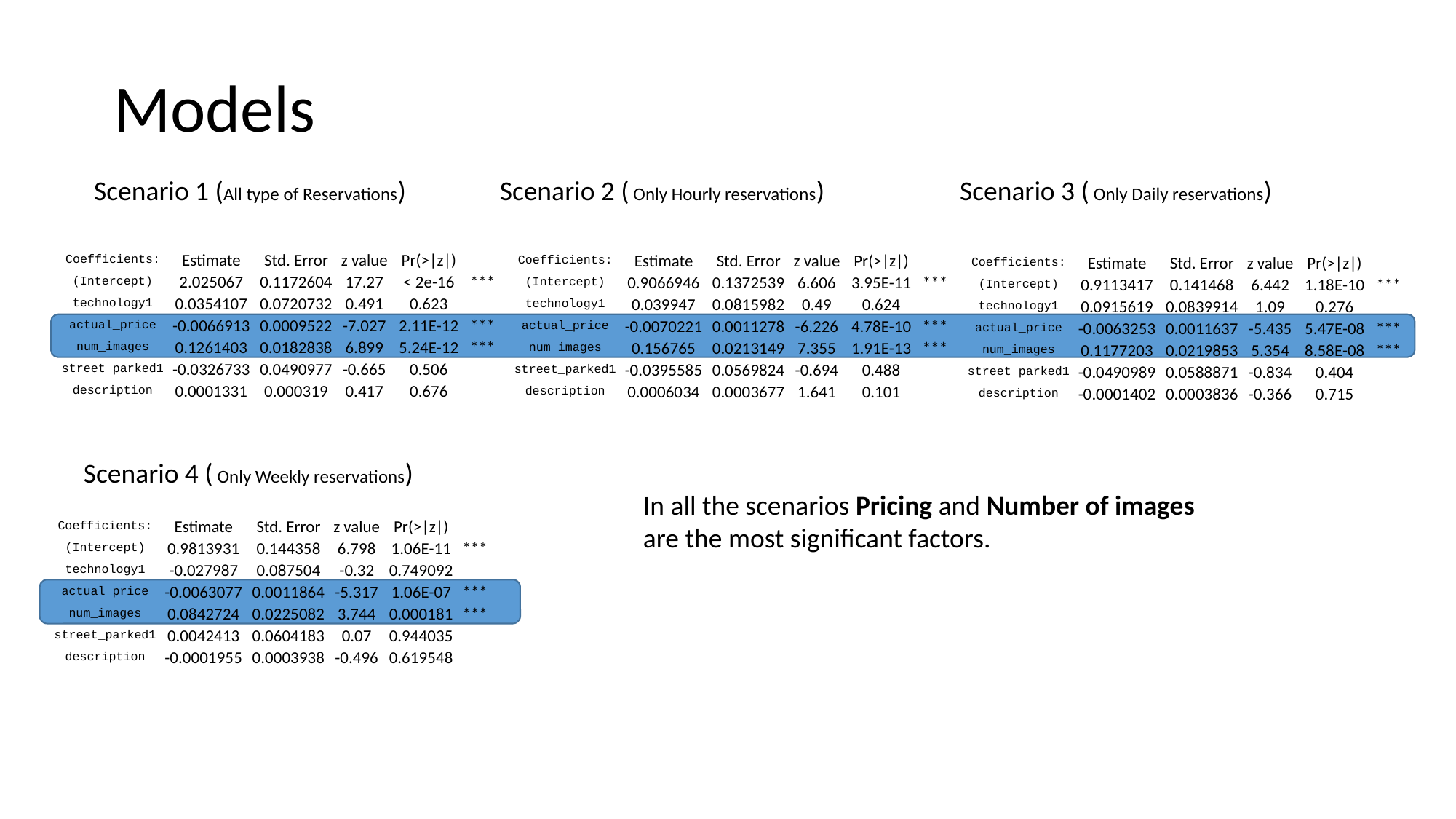

# Models
Scenario 1 (All type of Reservations)
Scenario 2 ( Only Hourly reservations)
Scenario 3 ( Only Daily reservations)
| Coefficients: | Estimate | Std. Error | z value | Pr(>|z|) |  |
| --- | --- | --- | --- | --- | --- |
| (Intercept) | 2.025067 | 0.1172604 | 17.27 | < 2e-16 | \*\*\* |
| technology1 | 0.0354107 | 0.0720732 | 0.491 | 0.623 |  |
| actual\_price | -0.0066913 | 0.0009522 | -7.027 | 2.11E-12 | \*\*\* |
| num\_images | 0.1261403 | 0.0182838 | 6.899 | 5.24E-12 | \*\*\* |
| street\_parked1 | -0.0326733 | 0.0490977 | -0.665 | 0.506 |  |
| description | 0.0001331 | 0.000319 | 0.417 | 0.676 |  |
| Coefficients: | Estimate | Std. Error | z value | Pr(>|z|) |  |
| --- | --- | --- | --- | --- | --- |
| (Intercept) | 0.9066946 | 0.1372539 | 6.606 | 3.95E-11 | \*\*\* |
| technology1 | 0.039947 | 0.0815982 | 0.49 | 0.624 |  |
| actual\_price | -0.0070221 | 0.0011278 | -6.226 | 4.78E-10 | \*\*\* |
| num\_images | 0.156765 | 0.0213149 | 7.355 | 1.91E-13 | \*\*\* |
| street\_parked1 | -0.0395585 | 0.0569824 | -0.694 | 0.488 |  |
| description | 0.0006034 | 0.0003677 | 1.641 | 0.101 |  |
| Coefficients: | Estimate | Std. Error | z value | Pr(>|z|) |  |
| --- | --- | --- | --- | --- | --- |
| (Intercept) | 0.9113417 | 0.141468 | 6.442 | 1.18E-10 | \*\*\* |
| technology1 | 0.0915619 | 0.0839914 | 1.09 | 0.276 |  |
| actual\_price | -0.0063253 | 0.0011637 | -5.435 | 5.47E-08 | \*\*\* |
| num\_images | 0.1177203 | 0.0219853 | 5.354 | 8.58E-08 | \*\*\* |
| street\_parked1 | -0.0490989 | 0.0588871 | -0.834 | 0.404 |  |
| description | -0.0001402 | 0.0003836 | -0.366 | 0.715 |  |

Scenario 4 ( Only Weekly reservations)
In all the scenarios Pricing and Number of images are the most significant factors.
| Coefficients: | Estimate | Std. Error | z value | Pr(>|z|) |  |
| --- | --- | --- | --- | --- | --- |
| (Intercept) | 0.9813931 | 0.144358 | 6.798 | 1.06E-11 | \*\*\* |
| technology1 | -0.027987 | 0.087504 | -0.32 | 0.749092 |  |
| actual\_price | -0.0063077 | 0.0011864 | -5.317 | 1.06E-07 | \*\*\* |
| num\_images | 0.0842724 | 0.0225082 | 3.744 | 0.000181 | \*\*\* |
| street\_parked1 | 0.0042413 | 0.0604183 | 0.07 | 0.944035 |  |
| description | -0.0001955 | 0.0003938 | -0.496 | 0.619548 |  |